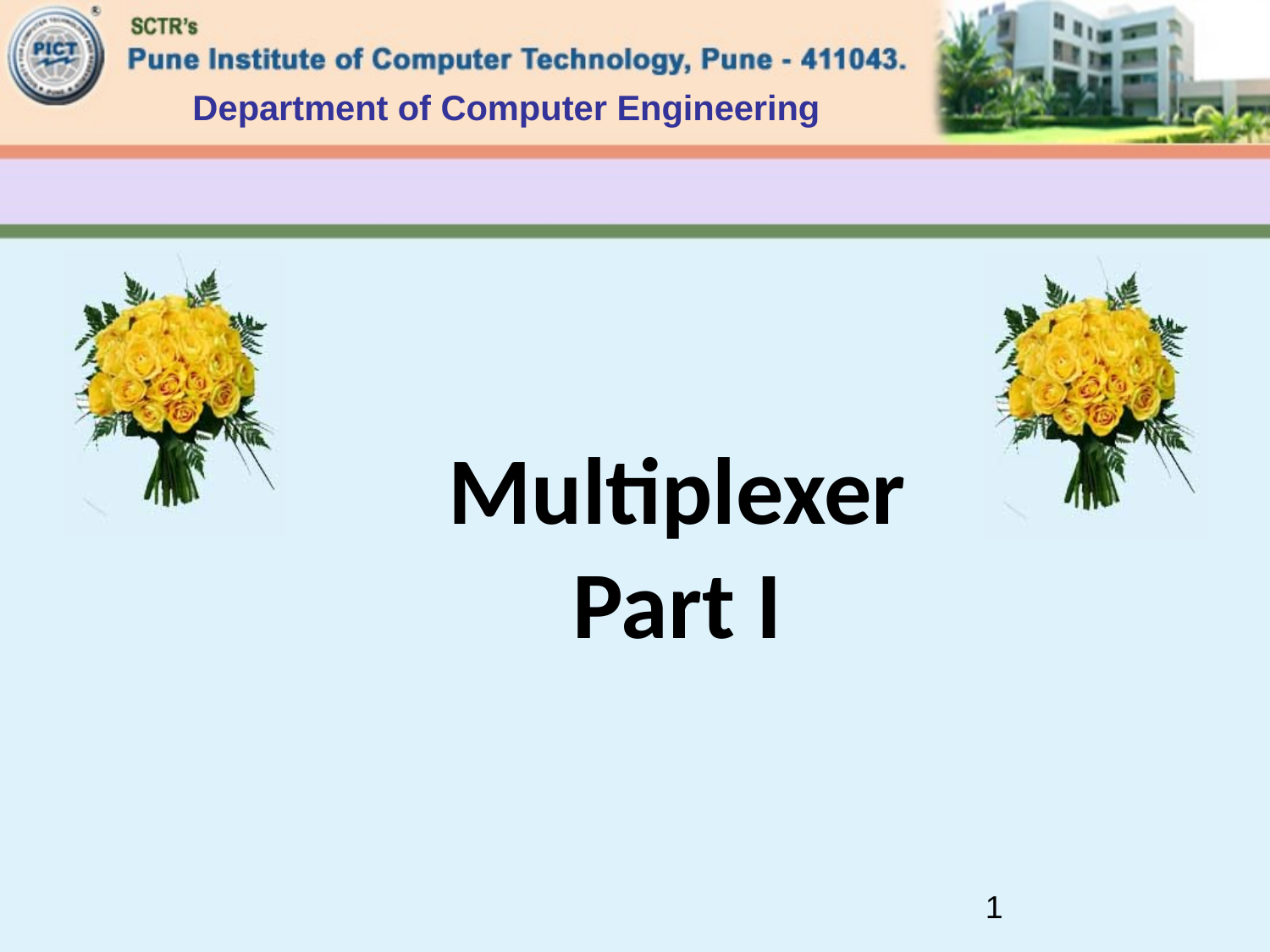

Department of Computer Engineering

Multiplexer
Part I
1